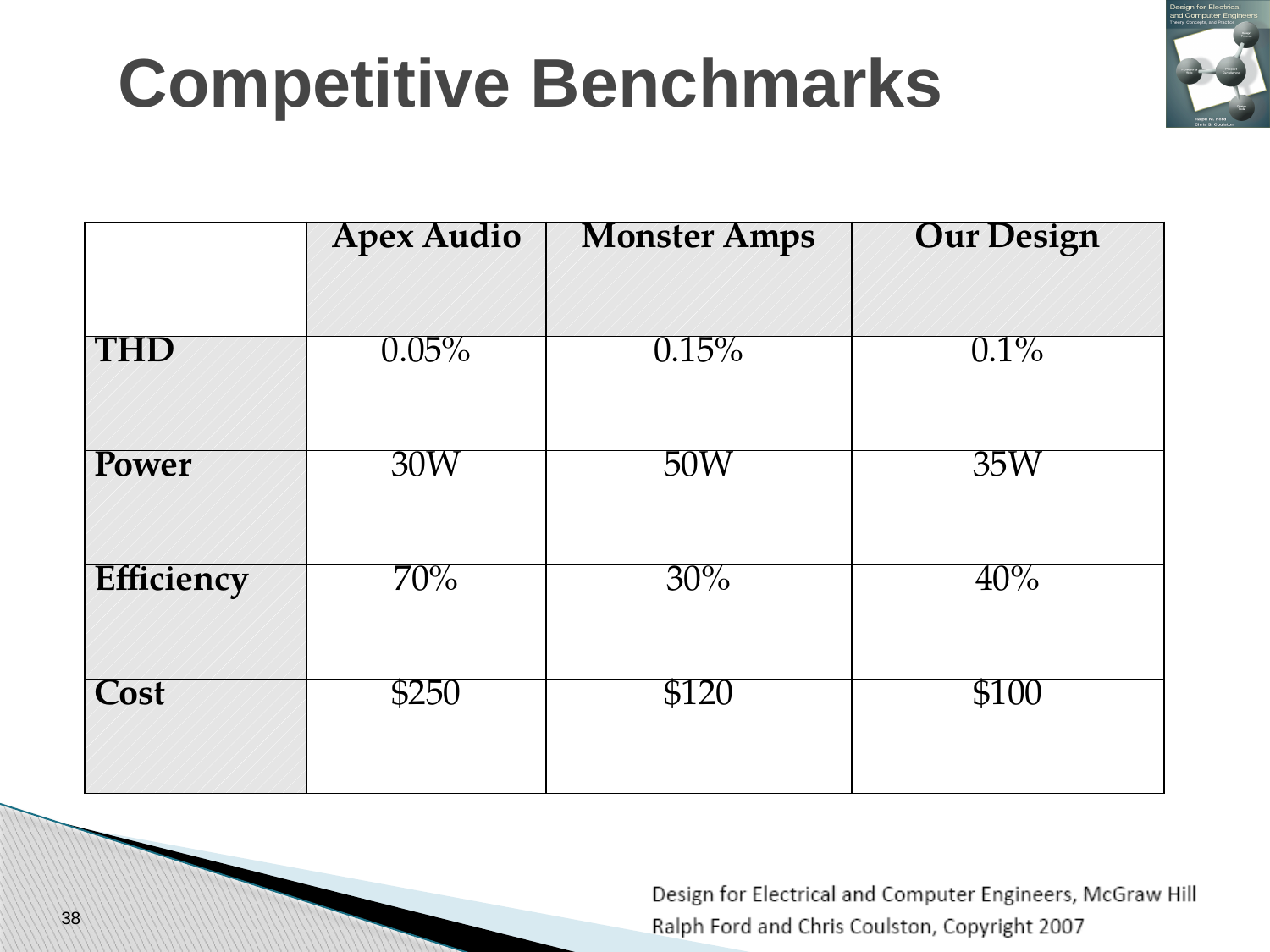

# Competitive Benchmarks
|  | Apex Audio | Monster Amps | Our Design |
| --- | --- | --- | --- |
| THD | 0.05% | 0.15% | 0.1% |
| Power | 30W | 50W | 35W |
| Efficiency | 70% | 30% | 40% |
| Cost | $250 | $120 | $100 |
38